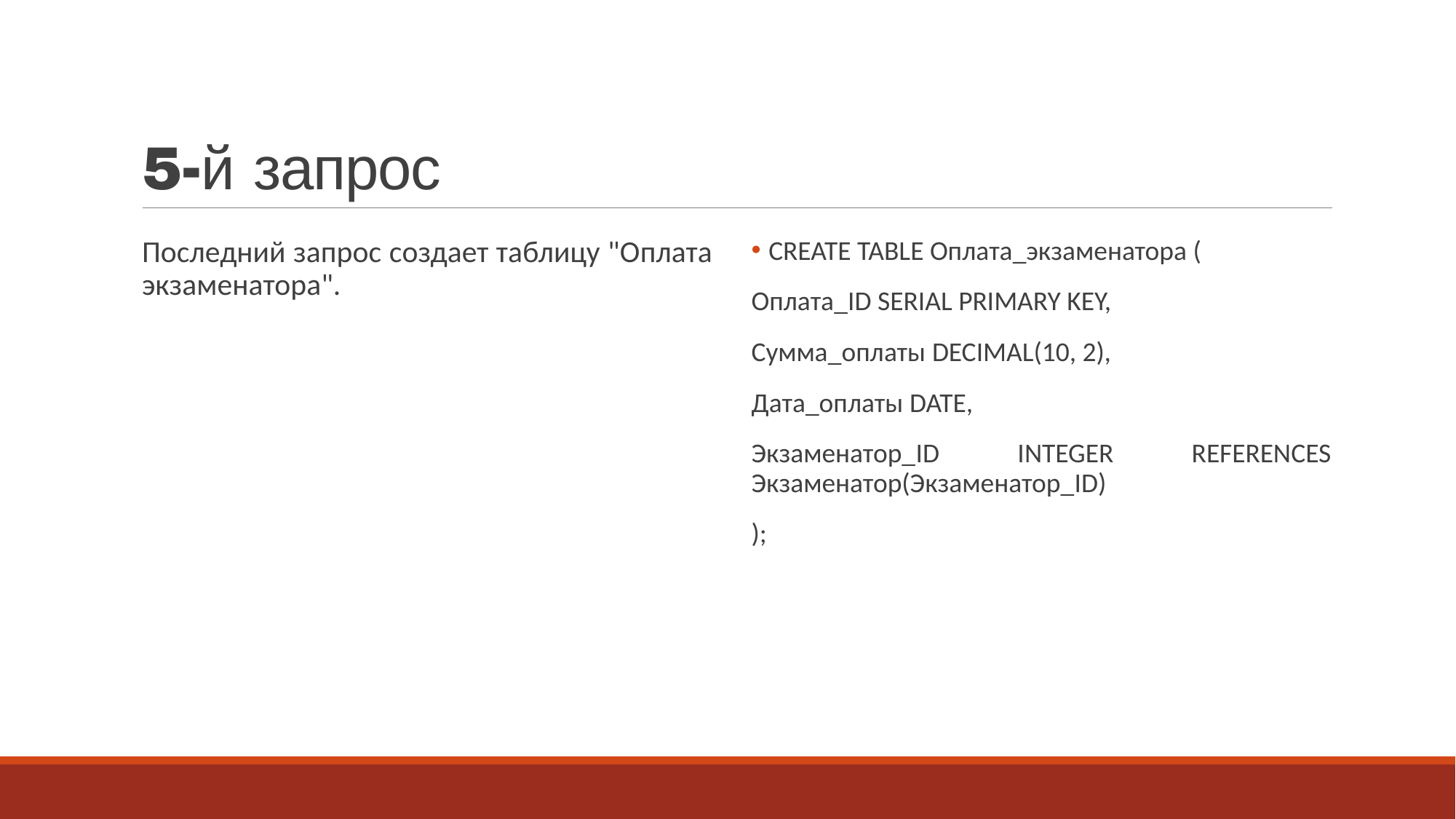

# 5-й запрос
Последний запрос создает таблицу "Оплата экзаменатора".
 CREATE TABLE Оплата_экзаменатора (
Оплата_ID SERIAL PRIMARY KEY,
Сумма_оплаты DECIMAL(10, 2),
Дата_оплаты DATE,
Экзаменатор_ID INTEGER REFERENCES Экзаменатор(Экзаменатор_ID)
);